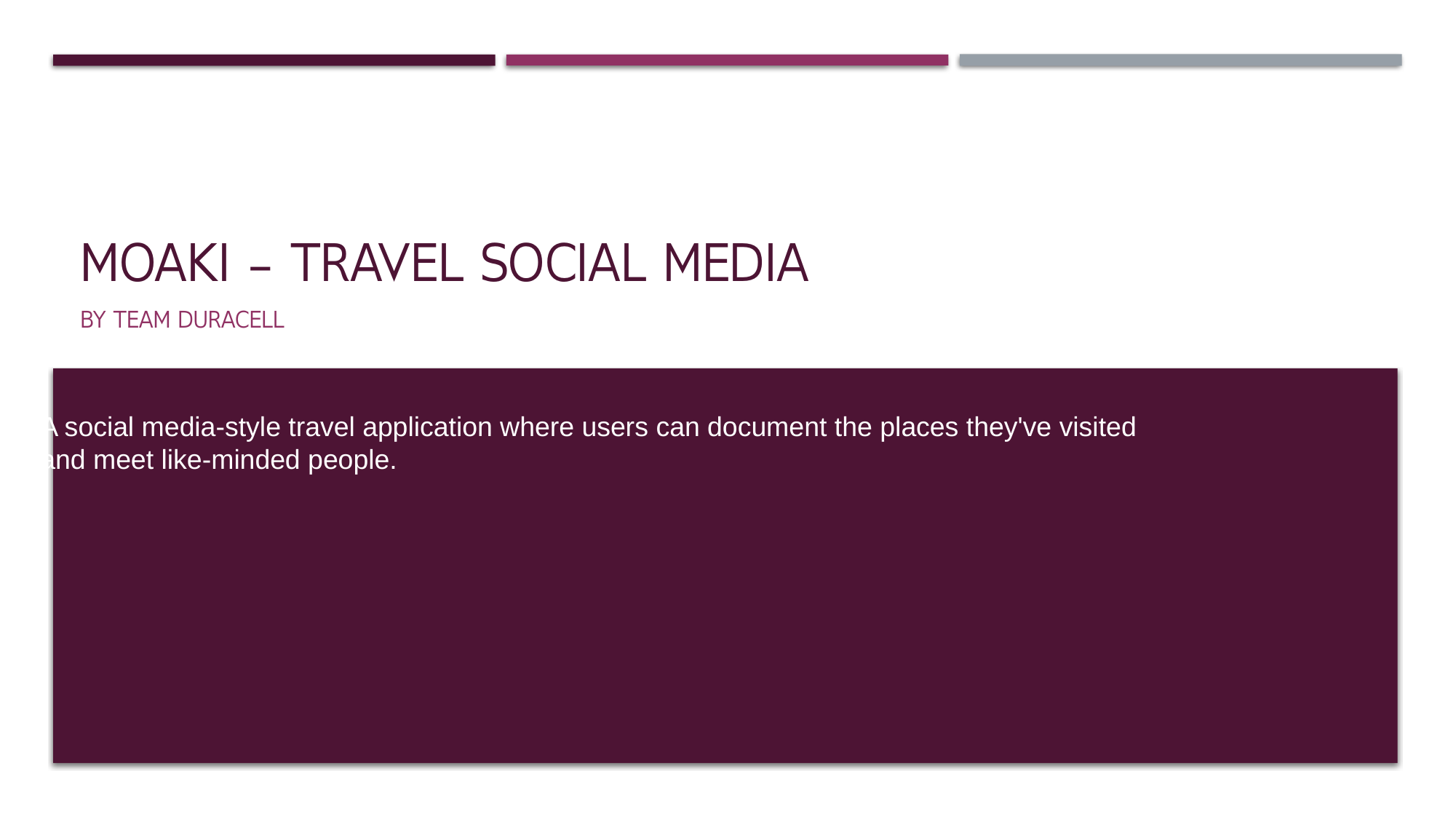

# Moaki – Travel Social Media
BY Team Duracell
A social media-style travel application where users can document the places they've visited
and meet like-minded people.